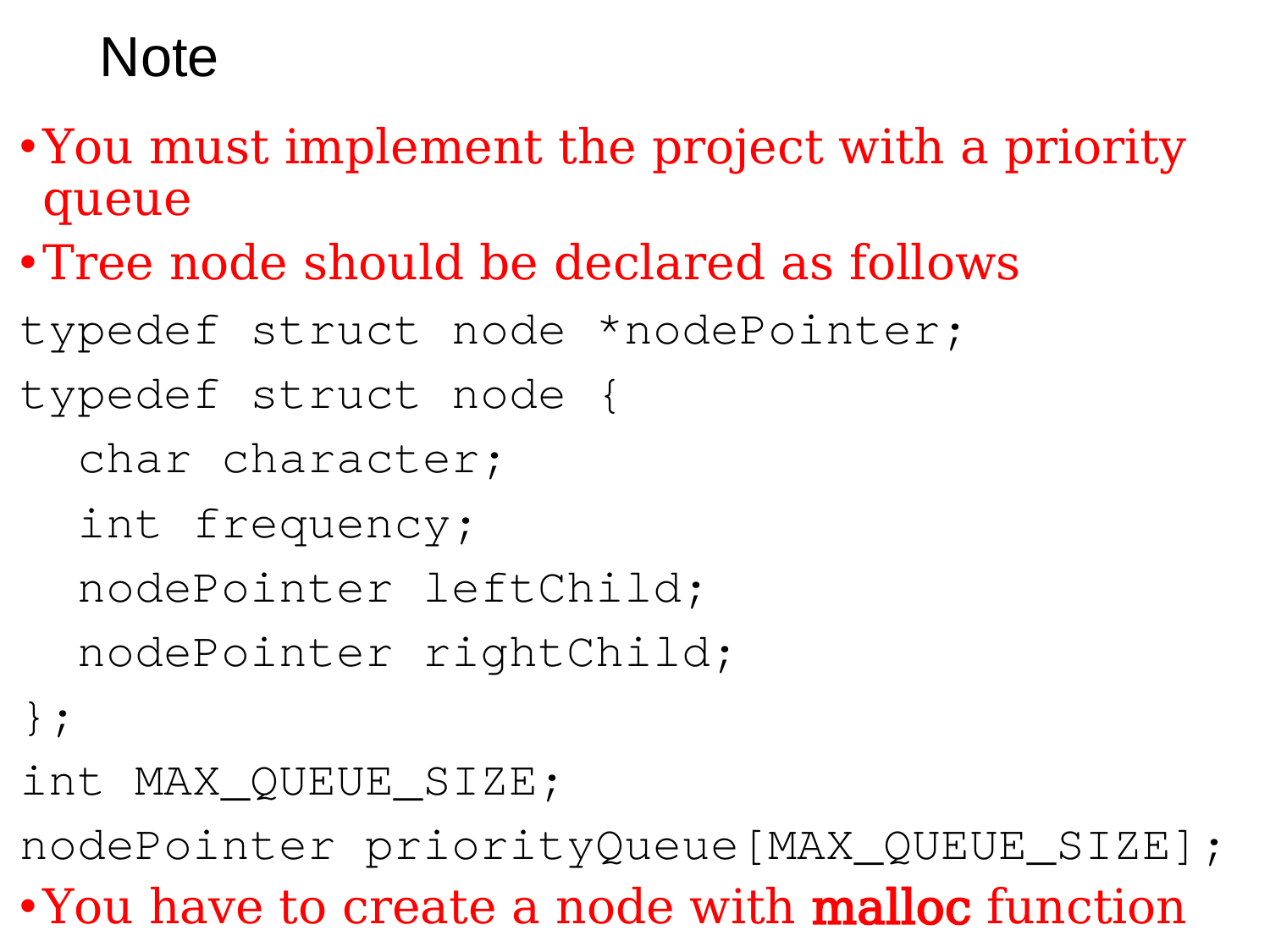

# Note
You must implement the project with a priority queue
Tree node should be declared as follows
typedef struct node *nodePointer;
typedef struct node {
  char character;
  int frequency;
  nodePointer leftChild;
  nodePointer rightChild;
};
int MAX_QUEUE_SIZE;
nodePointer priorityQueue[MAX_QUEUE_SIZE];
You have to create a node with malloc function